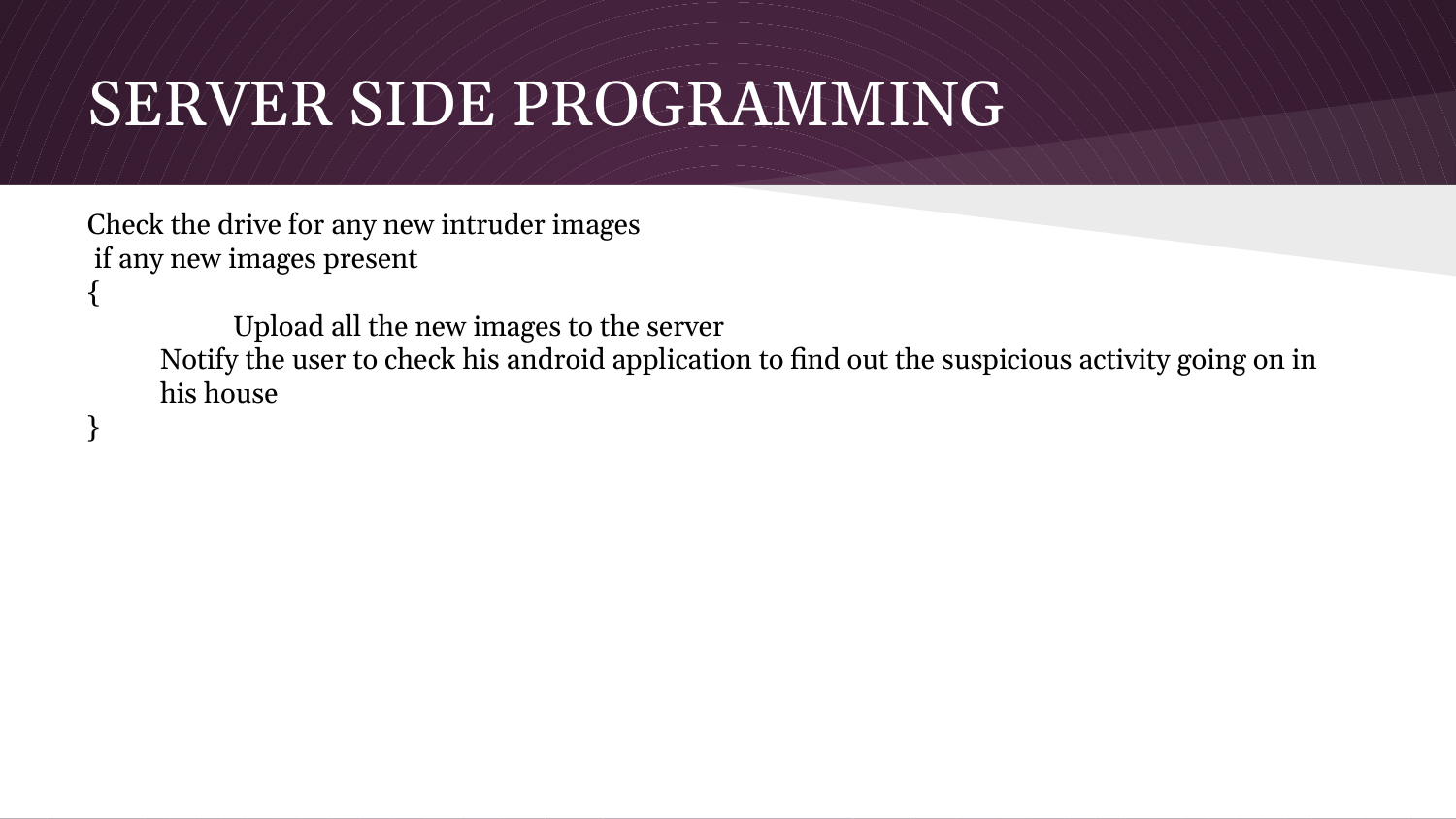

# SERVER SIDE PROGRAMMING
Check the drive for any new intruder images
 if any new images present
{
	Upload all the new images to the server
Notify the user to check his android application to find out the suspicious activity going on in
his house
}